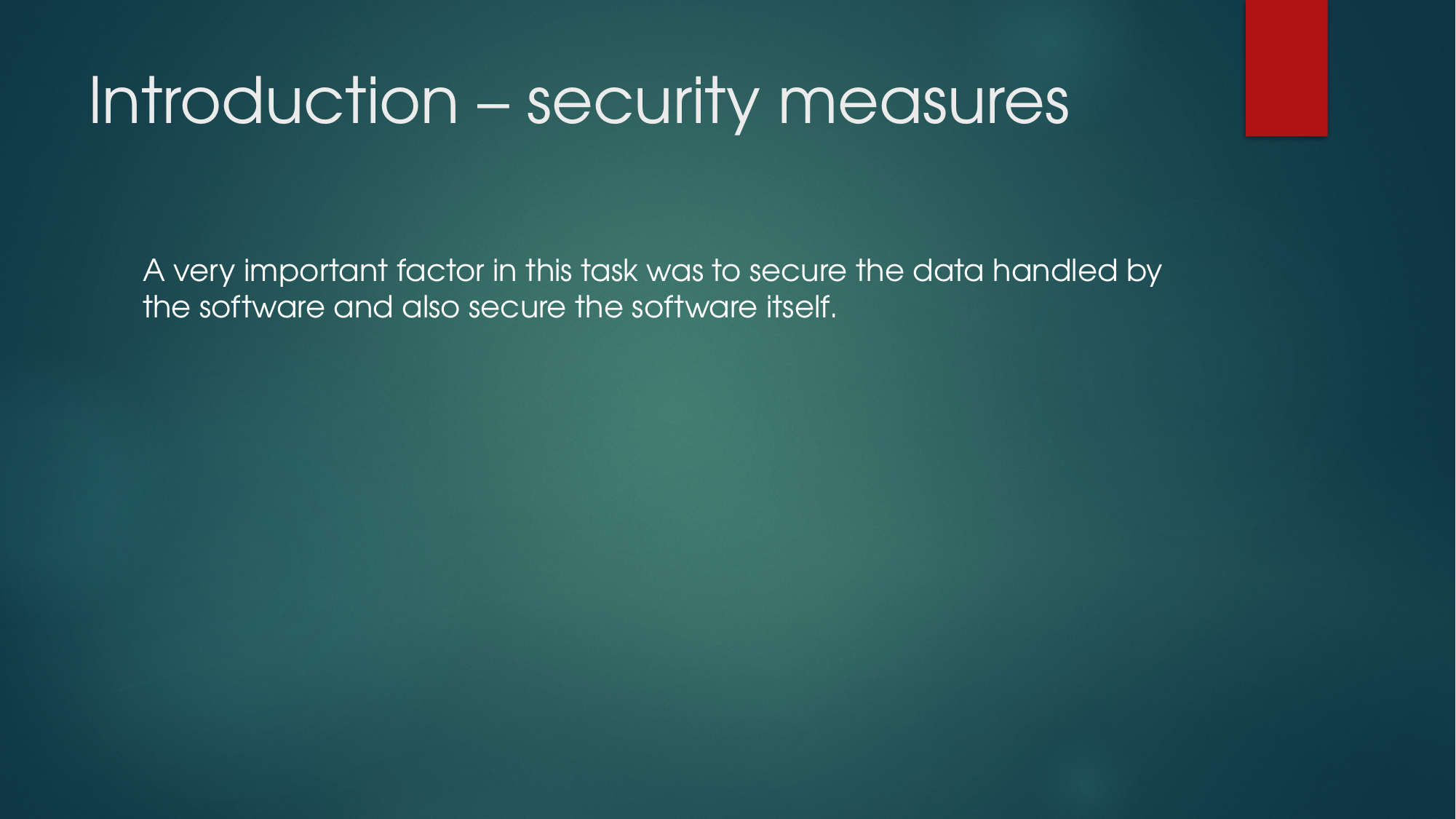

# Introduction – security measures
A very important factor in this task was to secure the data handled by the software and also secure the software itself.